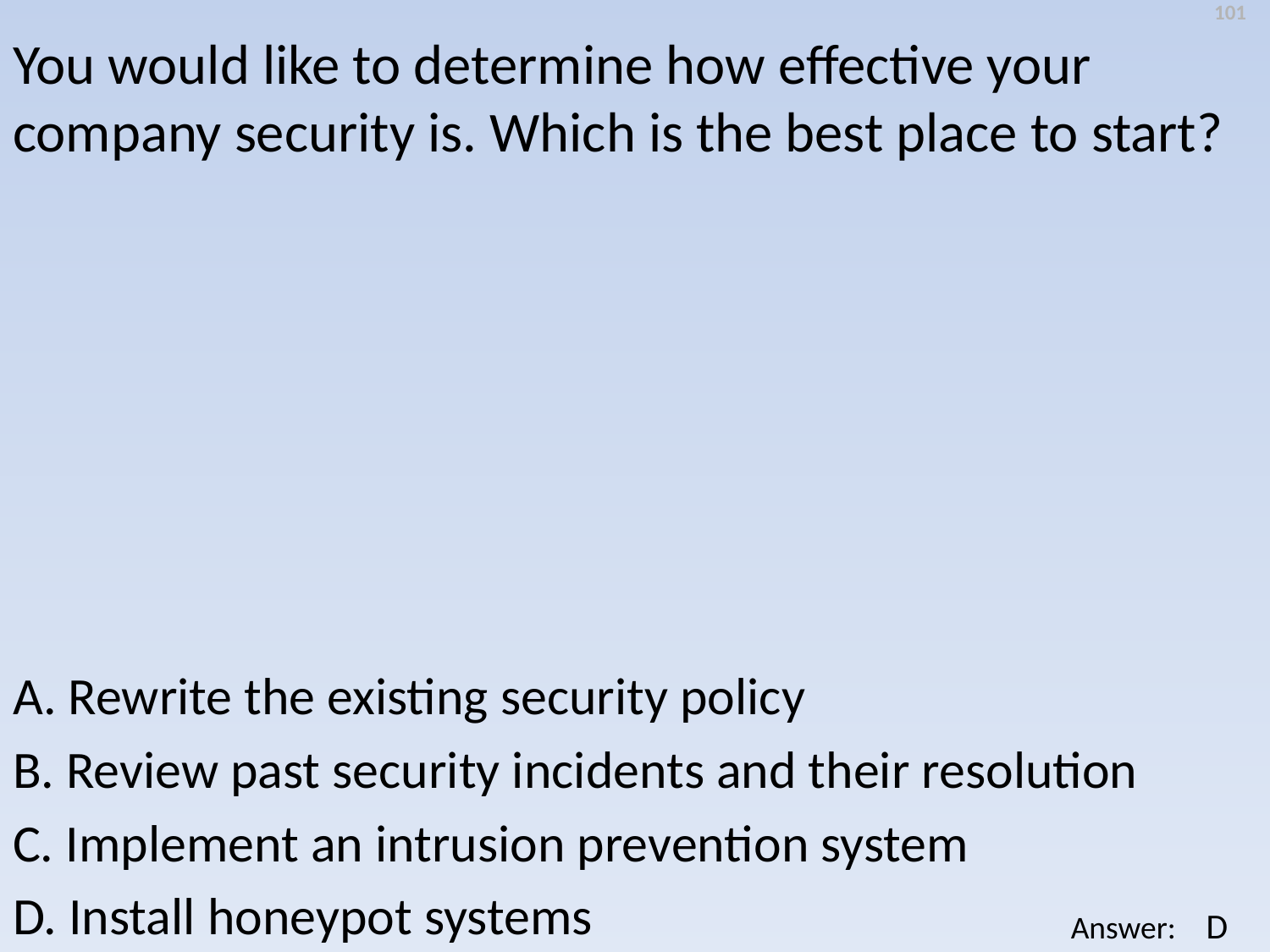

101
You would like to determine how effective your company security is. Which is the best place to start?
A. Rewrite the existing security policy
B. Review past security incidents and their resolution
C. Implement an intrusion prevention system
D. Install honeypot systems
D